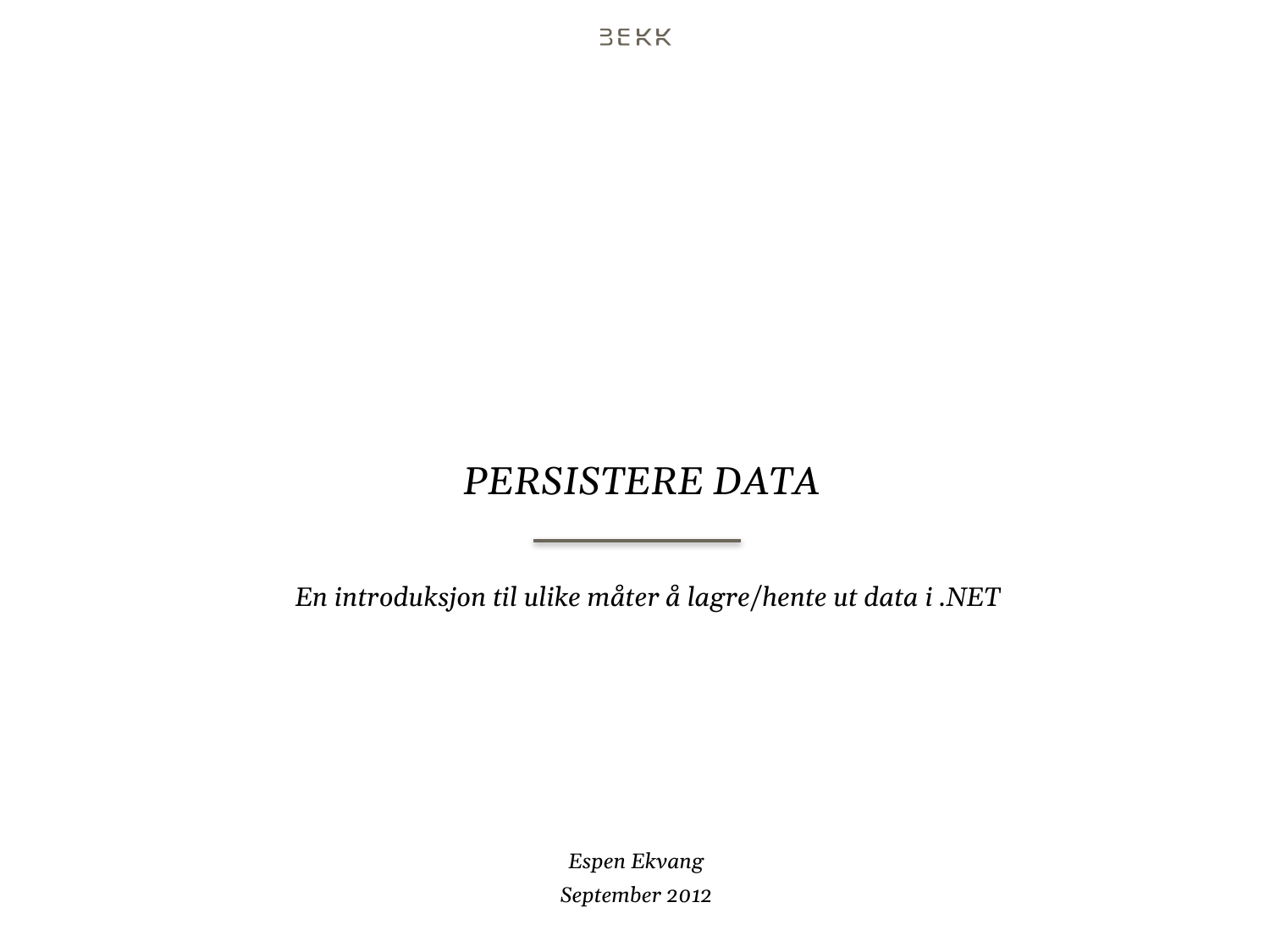

# Persistere data
En introduksjon til ulike måter å lagre/hente ut data i .NET
Espen Ekvang
September 2012